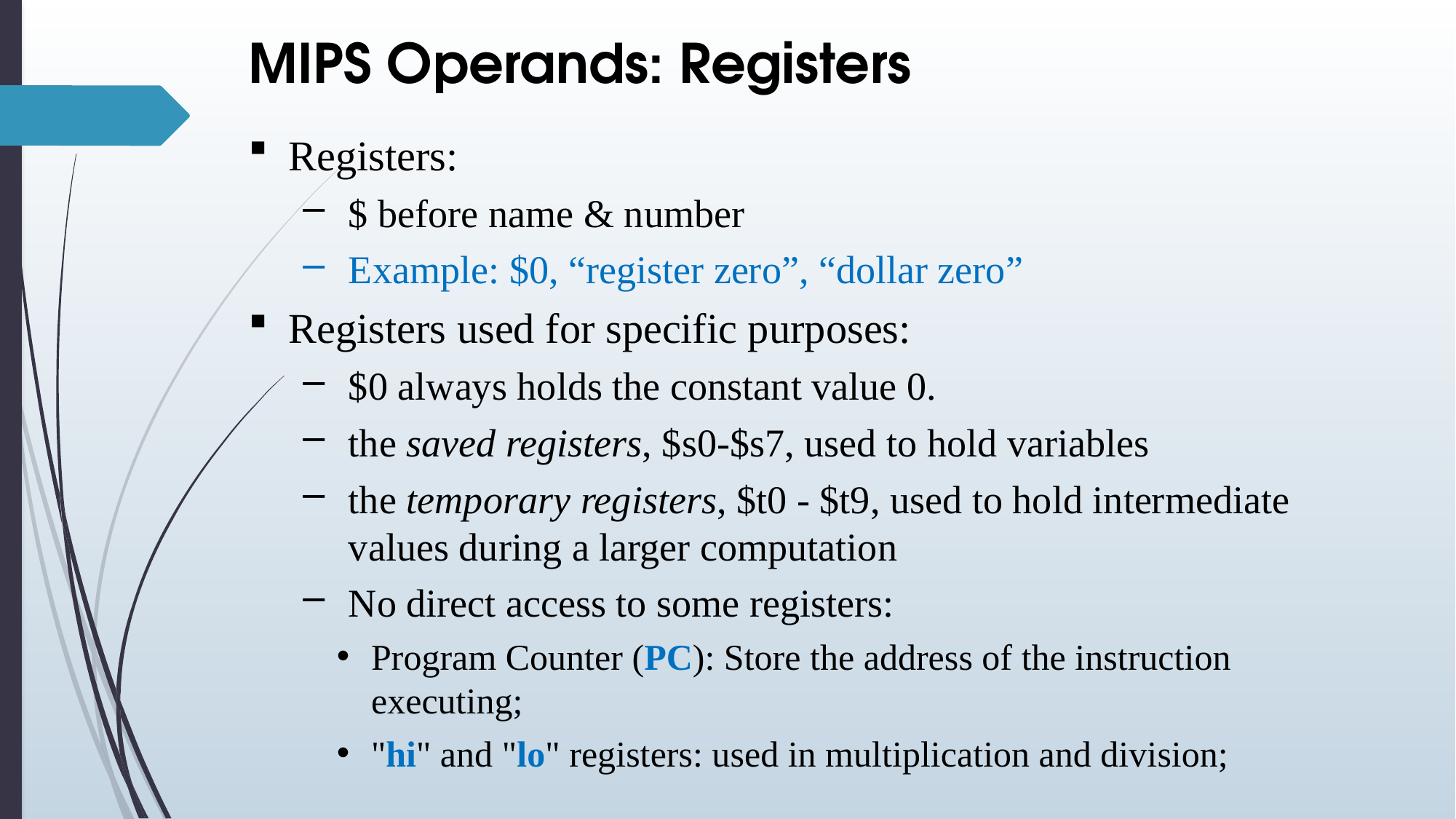

# MIPS Operands: Registers
Registers:
$ before name & number
Example: $0, “register zero”, “dollar zero”
Registers used for specific purposes:
$0 always holds the constant value 0.
the saved registers, $s0-$s7, used to hold variables
the temporary registers, $t0 - $t9, used to hold intermediate values during a larger computation
No direct access to some registers:
Program Counter (PC): Store the address of the instruction executing;
"hi" and "lo" registers: used in multiplication and division;